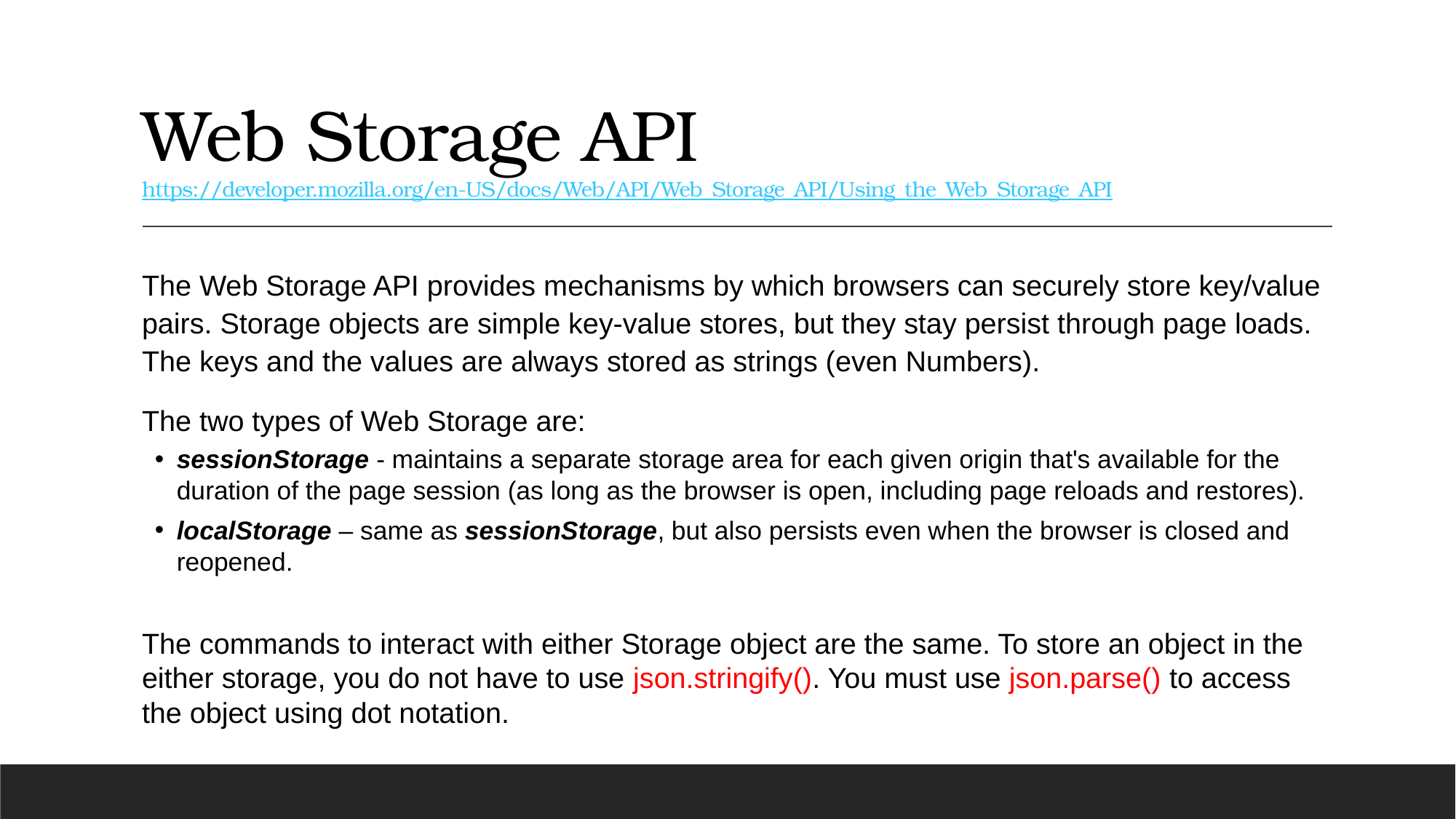

# Web Storage API https://developer.mozilla.org/en-US/docs/Web/API/Web_Storage_API/Using_the_Web_Storage_API
The Web Storage API provides mechanisms by which browsers can securely store key/value pairs. Storage objects are simple key-value stores, but they stay persist through page loads. The keys and the values are always stored as strings (even Numbers).
The two types of Web Storage are:
sessionStorage - maintains a separate storage area for each given origin that's available for the duration of the page session (as long as the browser is open, including page reloads and restores).
localStorage – same as sessionStorage, but also persists even when the browser is closed and reopened.

The commands to interact with either Storage object are the same. To store an object in the either storage, you do not have to use json.stringify(). You must use json.parse() to access the object using dot notation.